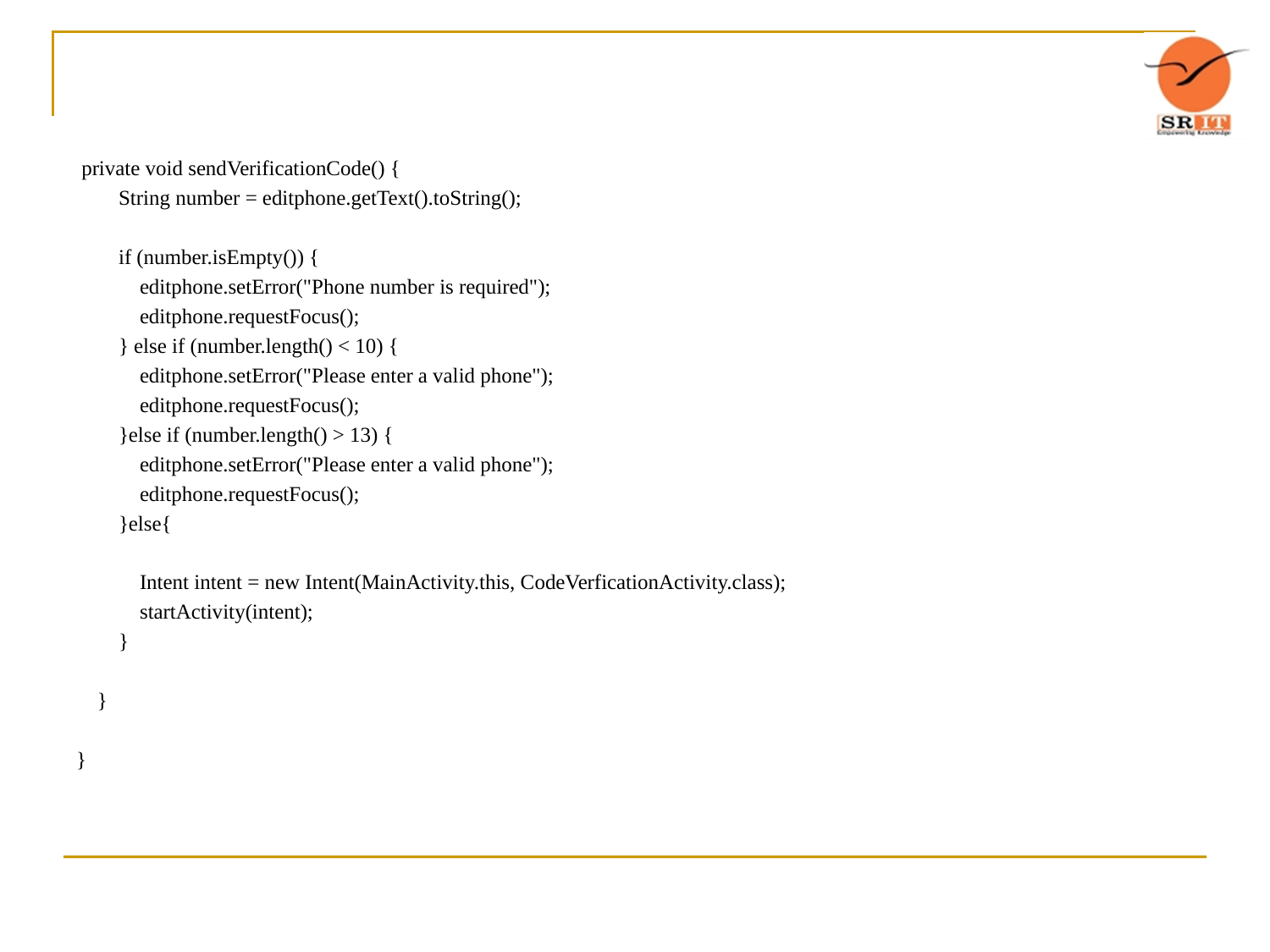

private void sendVerificationCode() {
        String number = editphone.getText().toString();

        if (number.isEmpty()) {
            editphone.setError("Phone number is required");
            editphone.requestFocus();
        } else if (number.length() < 10) {
            editphone.setError("Please enter a valid phone");
            editphone.requestFocus();
        }else if (number.length() > 13) {
            editphone.setError("Please enter a valid phone");
            editphone.requestFocus();
        }else{

            Intent intent = new Intent(MainActivity.this, CodeVerficationActivity.class);
            startActivity(intent);
        }

    }

}